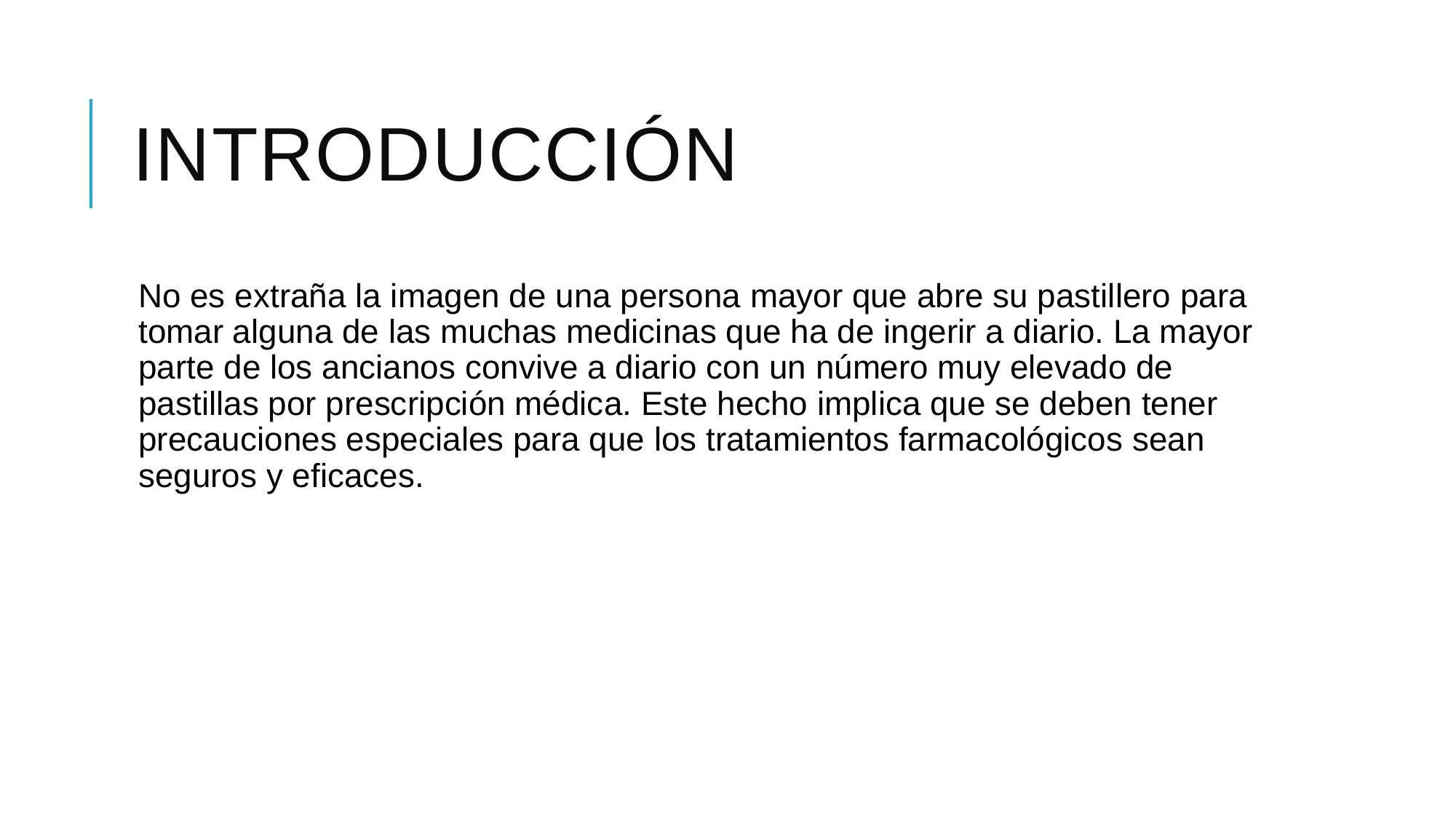

# Introducción
No es extraña la imagen de una persona mayor que abre su pastillero para tomar alguna de las muchas medicinas que ha de ingerir a diario. La mayor parte de los ancianos convive a diario con un número muy elevado de pastillas por prescripción médica. Este hecho implica que se deben tener precauciones especiales para que los tratamientos farmacológicos sean seguros y eficaces.